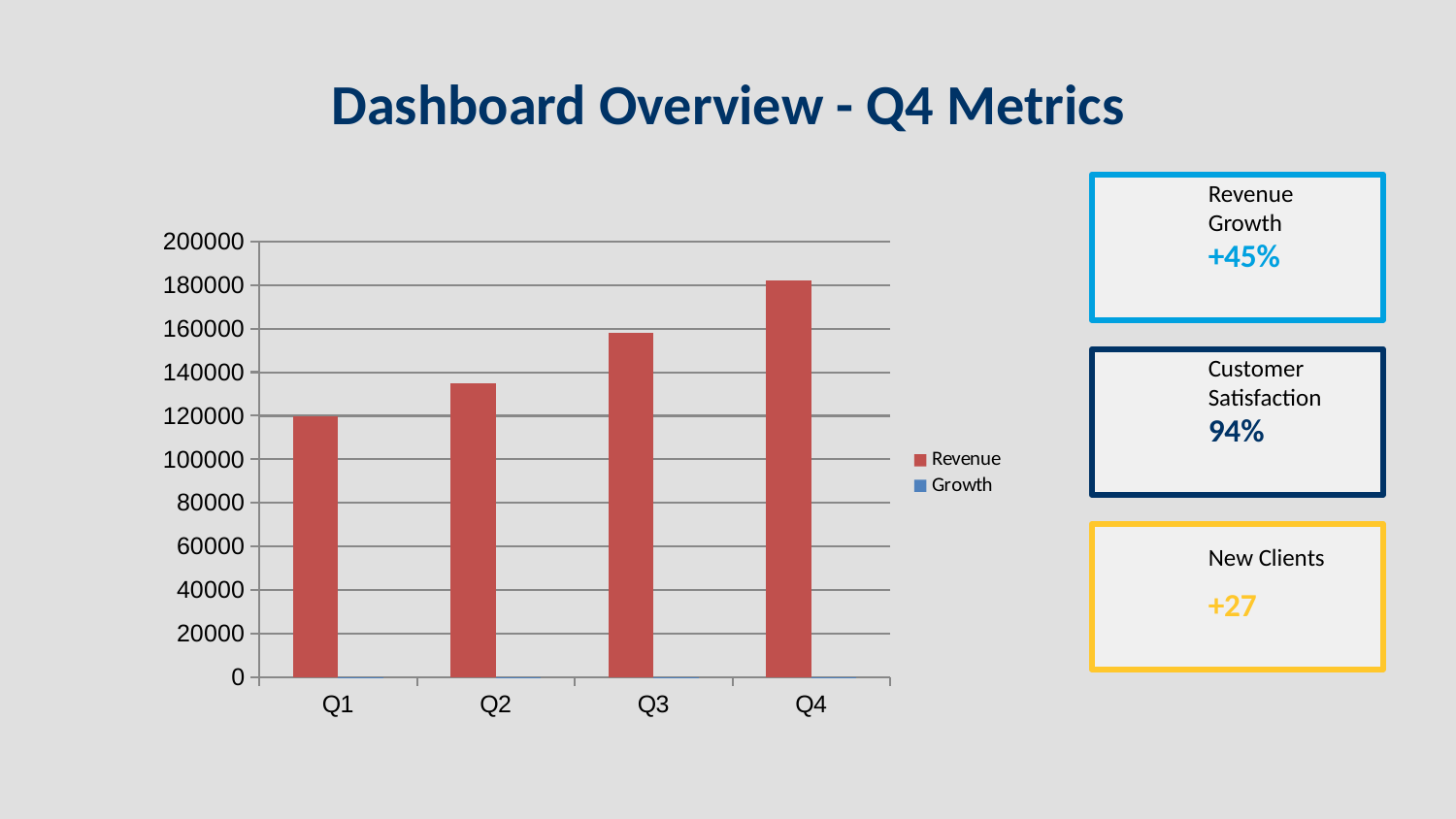

Dashboard Overview - Q4 Metrics

Revenue Growth

### Chart

| Category | Revenue | Growth |
|---|---|---|
| Q1 | 120000.0 | 15.0 |
| Q2 | 135000.0 | 22.0 |
| Q3 | 158000.0 | 32.0 |
| Q4 | 182000.0 | 45.0 |
+45%

Customer Satisfaction
94%

New Clients
+27